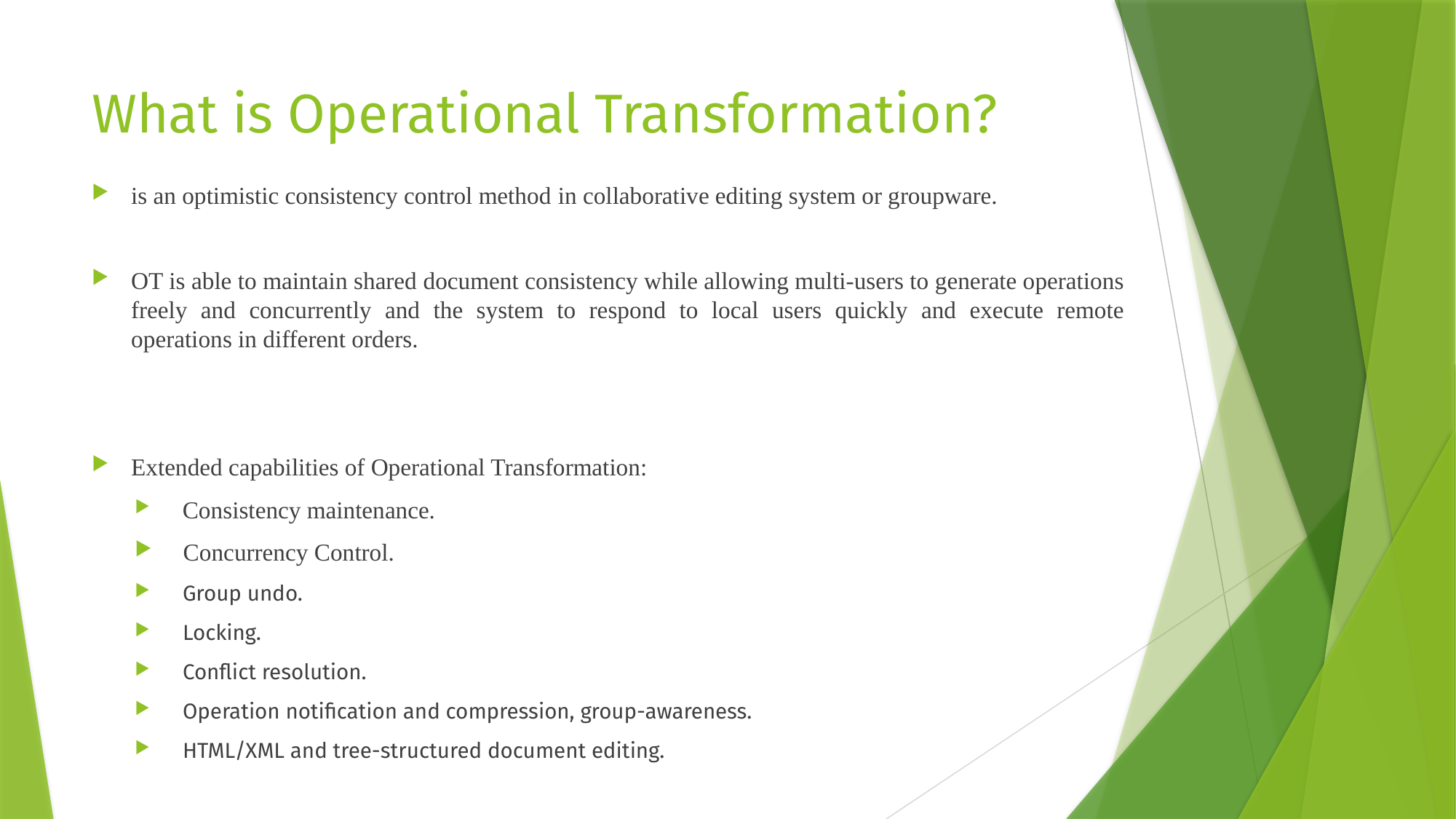

# What is Operational Transformation?
is an optimistic consistency control method in collaborative editing system or groupware.

OT is able to maintain shared document consistency while allowing multi-users to generate operations freely and concurrently and the system to respond to local users quickly and execute remote operations in different orders.

Extended capabilities of Operational Transformation:
 Consistency maintenance.
 Concurrency Control.
 Group undo.
 Locking.
 Conflict resolution.
 Operation notification and compression, group-awareness.
 HTML/XML and tree-structured document editing.